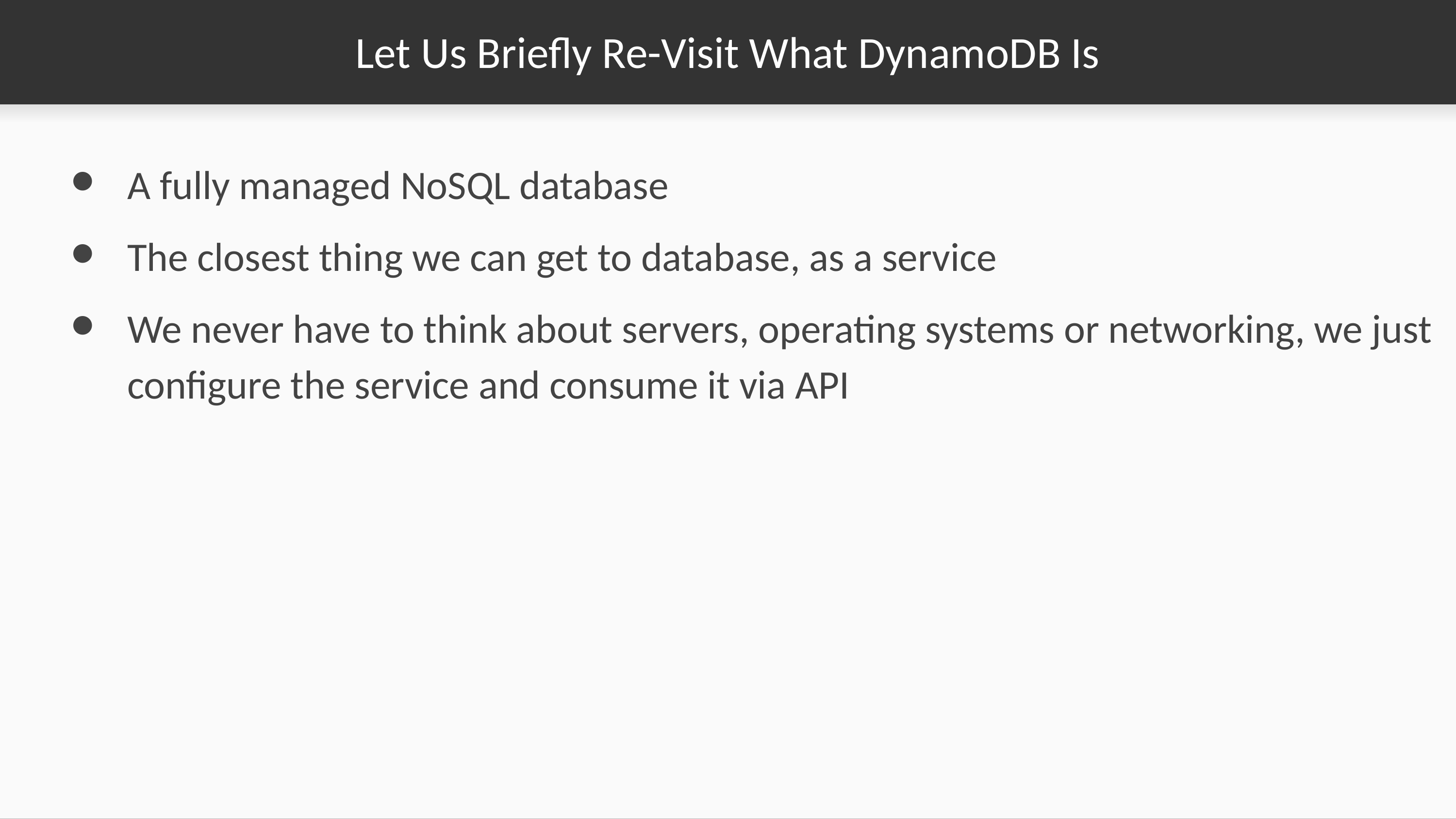

# Let Us Briefly Re-Visit What DynamoDB Is
A fully managed NoSQL database
The closest thing we can get to database, as a service
We never have to think about servers, operating systems or networking, we just configure the service and consume it via API